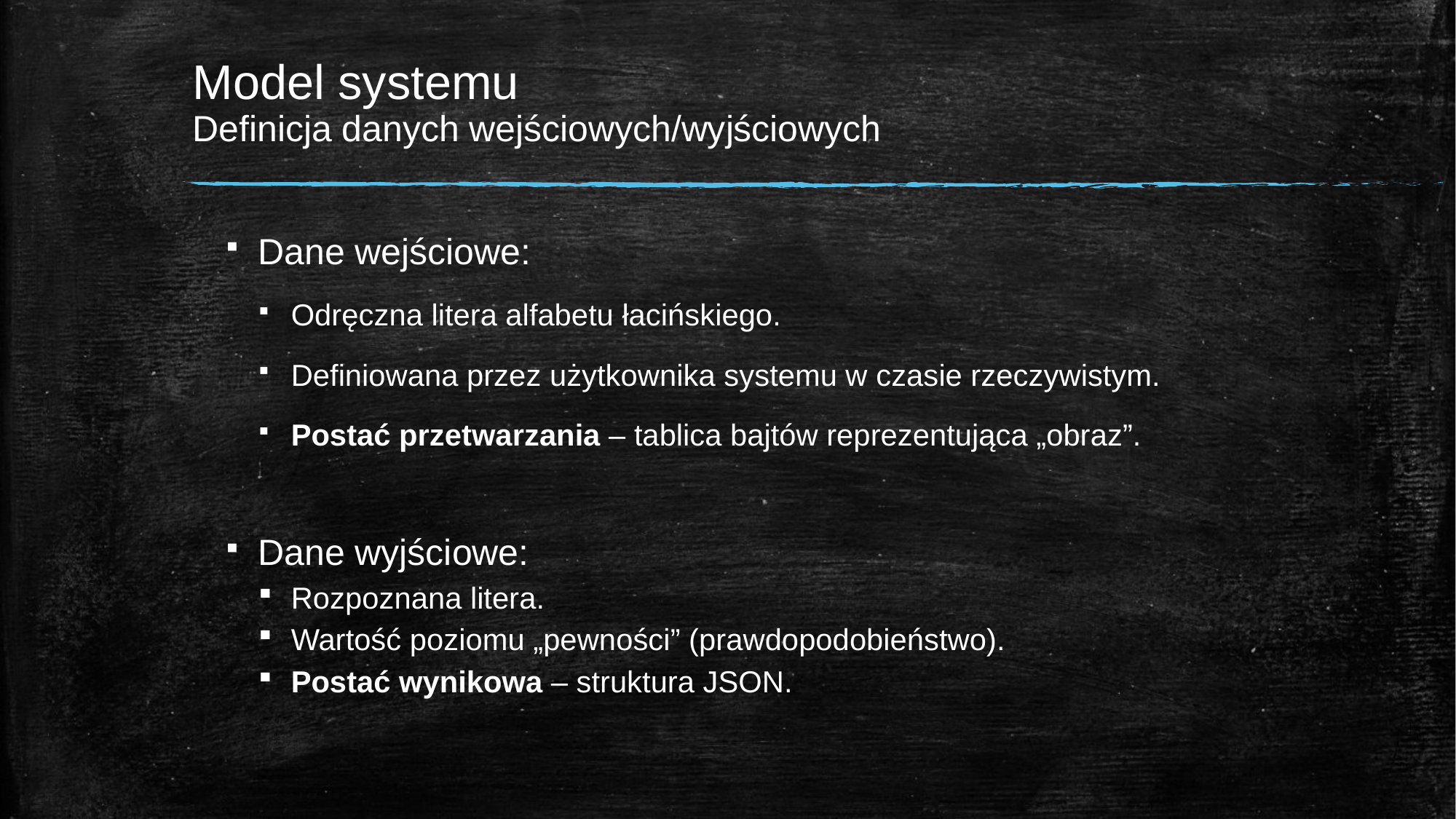

# Model systemu Definicja danych wejściowych/wyjściowych
Dane wejściowe:
Odręczna litera alfabetu łacińskiego.
Definiowana przez użytkownika systemu w czasie rzeczywistym.
Postać przetwarzania – tablica bajtów reprezentująca „obraz”.

Dane wyjściowe:
Rozpoznana litera.
Wartość poziomu „pewności” (prawdopodobieństwo).
Postać wynikowa – struktura JSON.